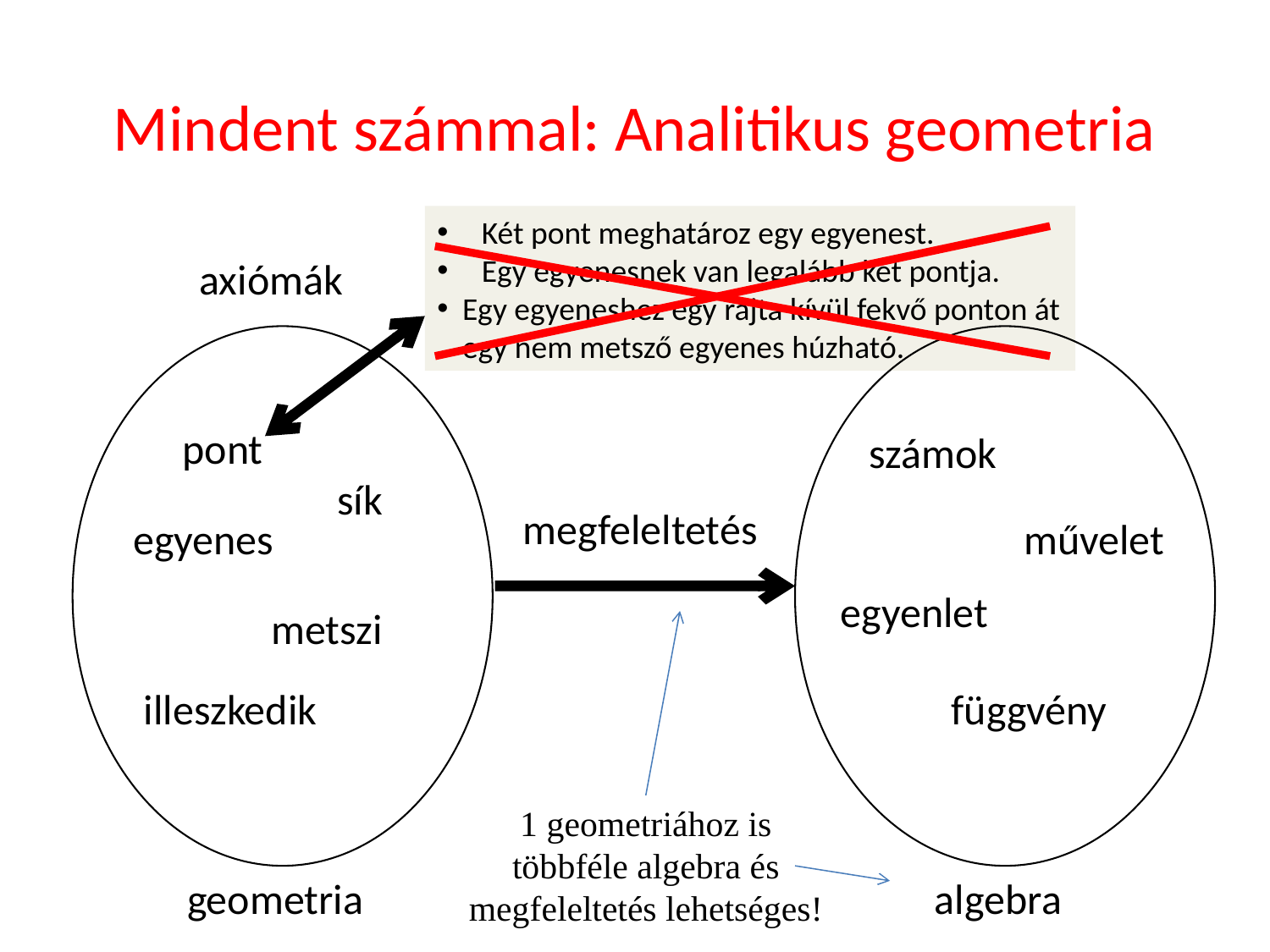

# Mindent számmal: Analitikus geometria
  Két pont meghatároz egy egyenest.
  Egy egyenesnek van legalább két pontja.
Egy egyeneshez egy rajta kívül fekvő ponton át egy nem metsző egyenes húzható.

axiómák

pont
számok
sík
megfeleltetés
művelet
egyenes
egyenlet

metszi
illeszkedik
függvény
1 geometriához is
többféle algebra és megfeleltetés lehetséges!
geometria
algebra